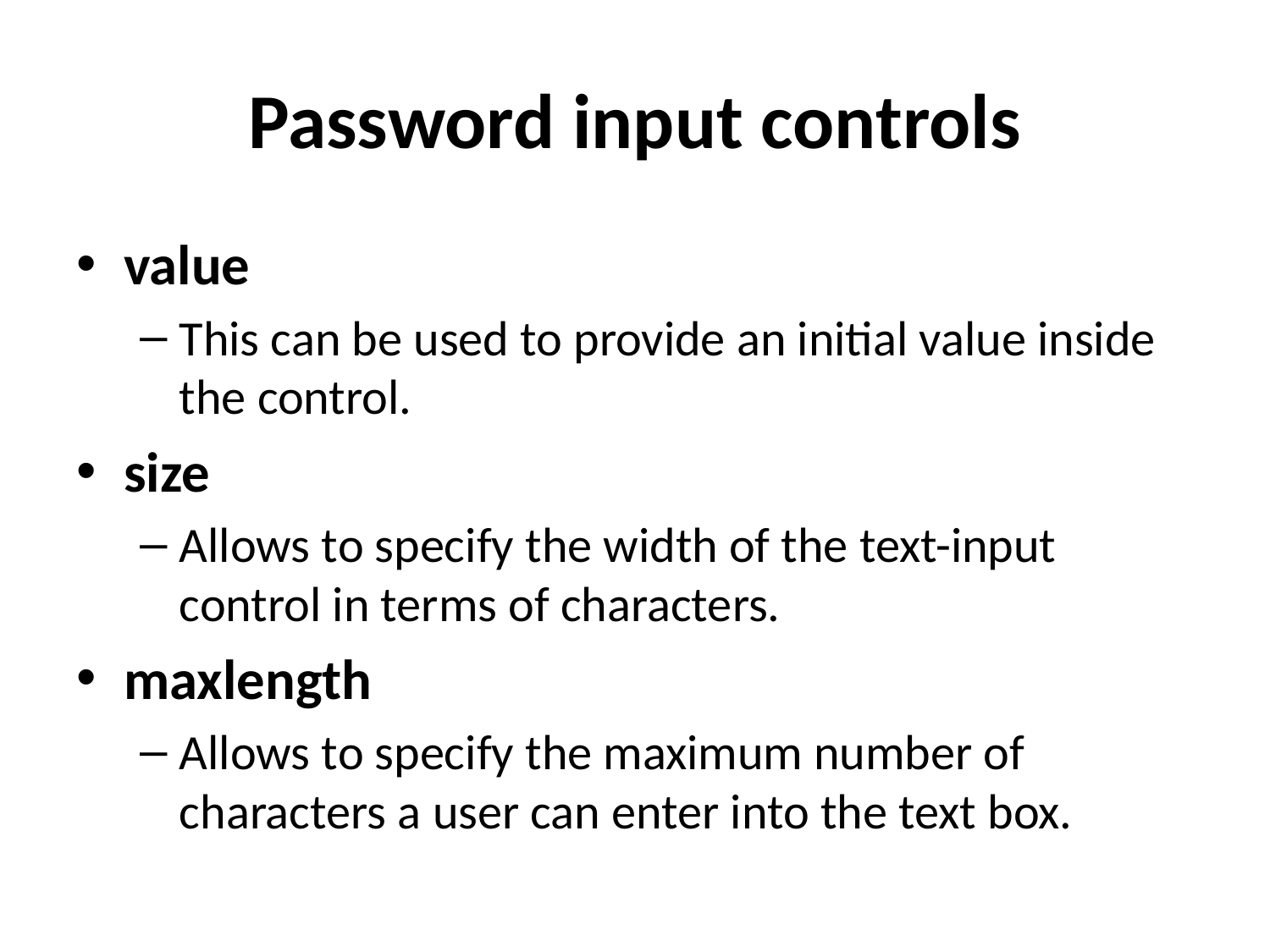

# Password input controls
value
This can be used to provide an initial value inside the control.
size
Allows to specify the width of the text-input control in terms of characters.
maxlength
Allows to specify the maximum number of characters a user can enter into the text box.